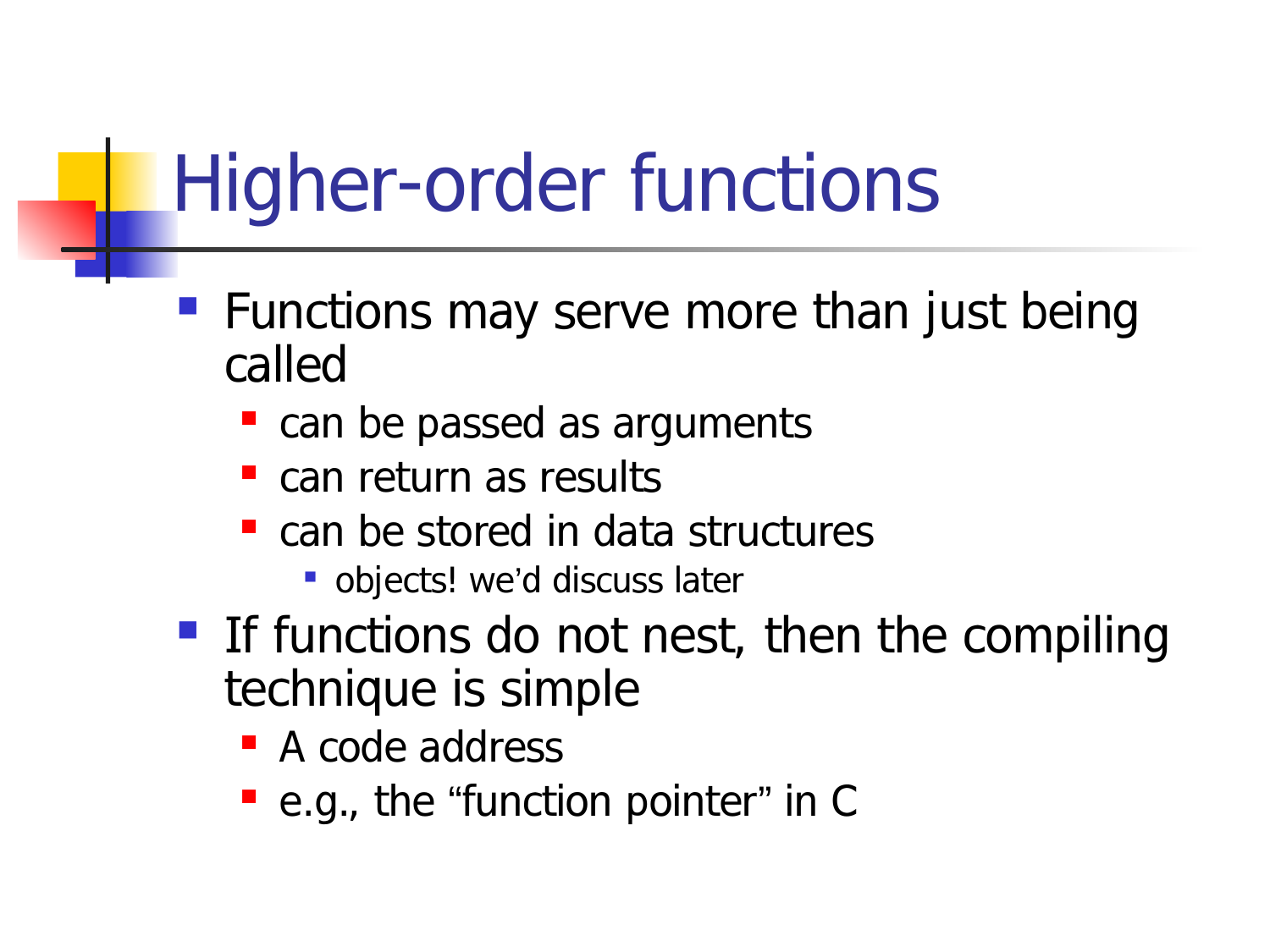

# Higher-order functions
Functions may serve more than just being called
can be passed as arguments
can return as results
can be stored in data structures
objects! we’d discuss later
If functions do not nest, then the compiling technique is simple
A code address
e.g., the “function pointer” in C